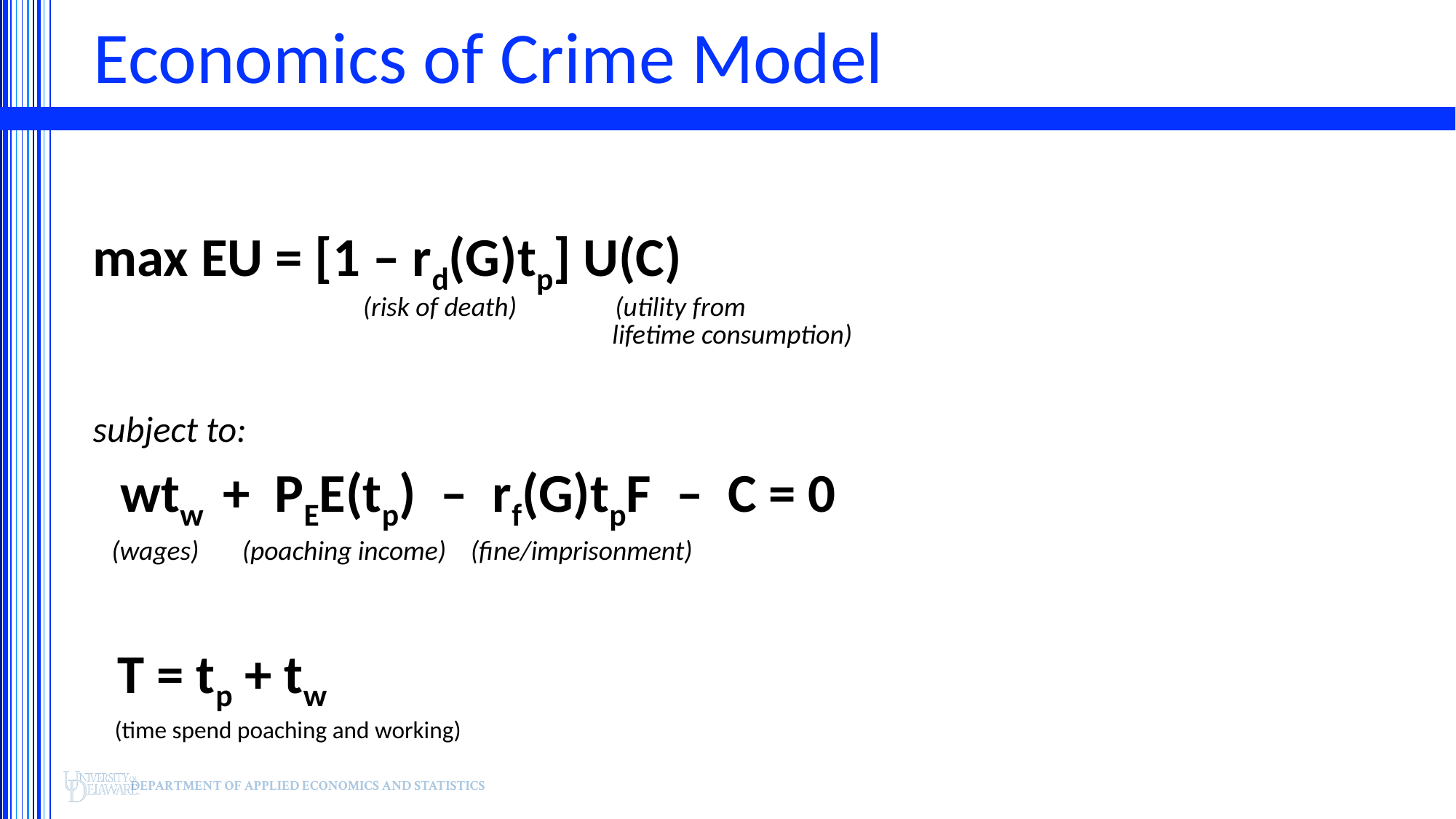

# Economics of Crime Model

max EU = [1 – rd(G)tp] U(C)				   (risk of death)                (utility from 						         lifetime consumption)

subject to:
	wtw  +  PEE(tp)  –  rf(G)tpF  –  C = 0
   (wages)       (poaching income)    (fine/imprisonment)

  T = tp + tw
    (time spend poaching and working)